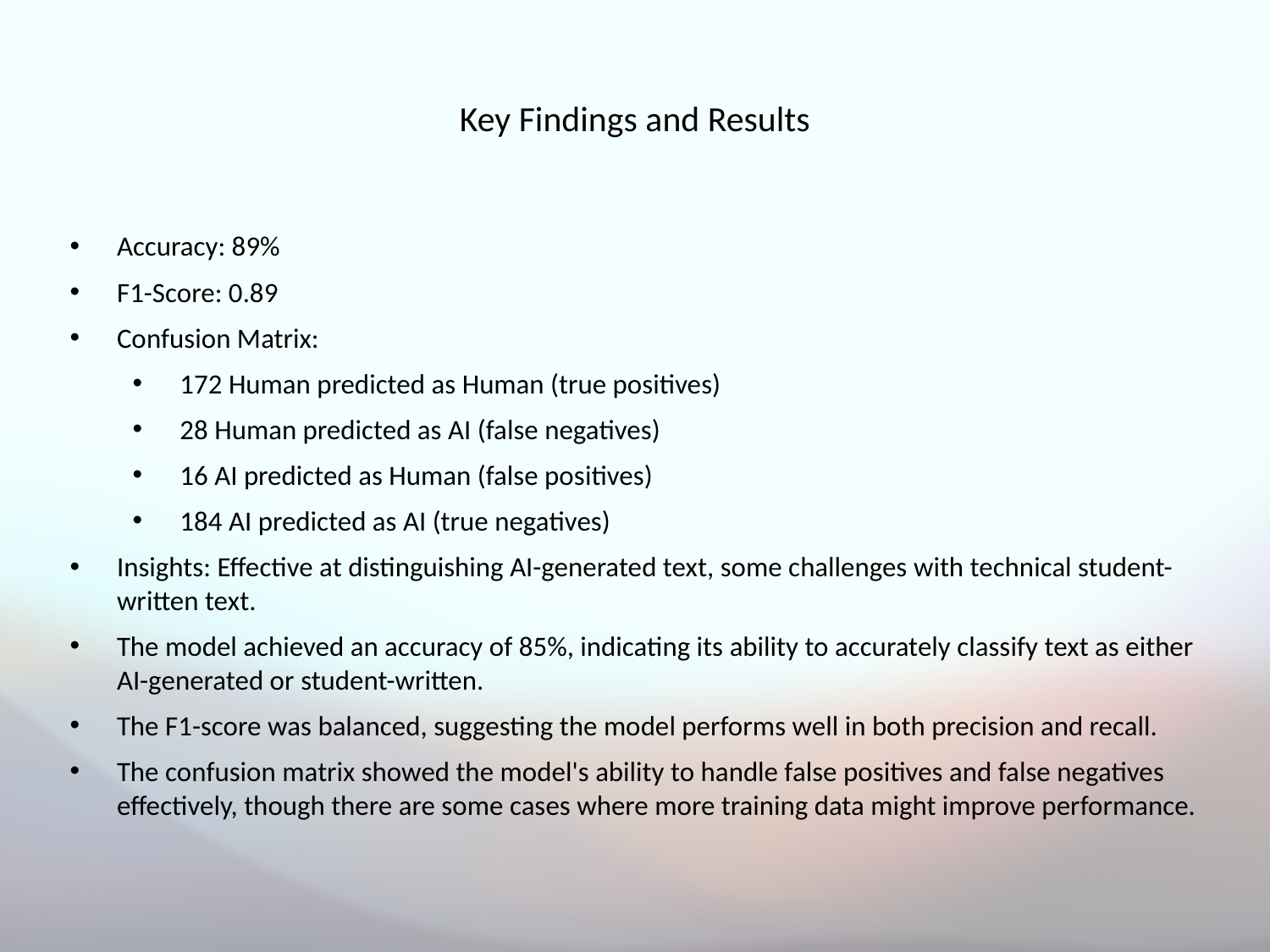

# Key Findings and Results
Accuracy: 89%
F1-Score: 0.89
Confusion Matrix:
172 Human predicted as Human (true positives)
28 Human predicted as AI (false negatives)
16 AI predicted as Human (false positives)
184 AI predicted as AI (true negatives)
Insights: Effective at distinguishing AI-generated text, some challenges with technical student-written text.
The model achieved an accuracy of 85%, indicating its ability to accurately classify text as either AI-generated or student-written.
The F1-score was balanced, suggesting the model performs well in both precision and recall.
The confusion matrix showed the model's ability to handle false positives and false negatives effectively, though there are some cases where more training data might improve performance.